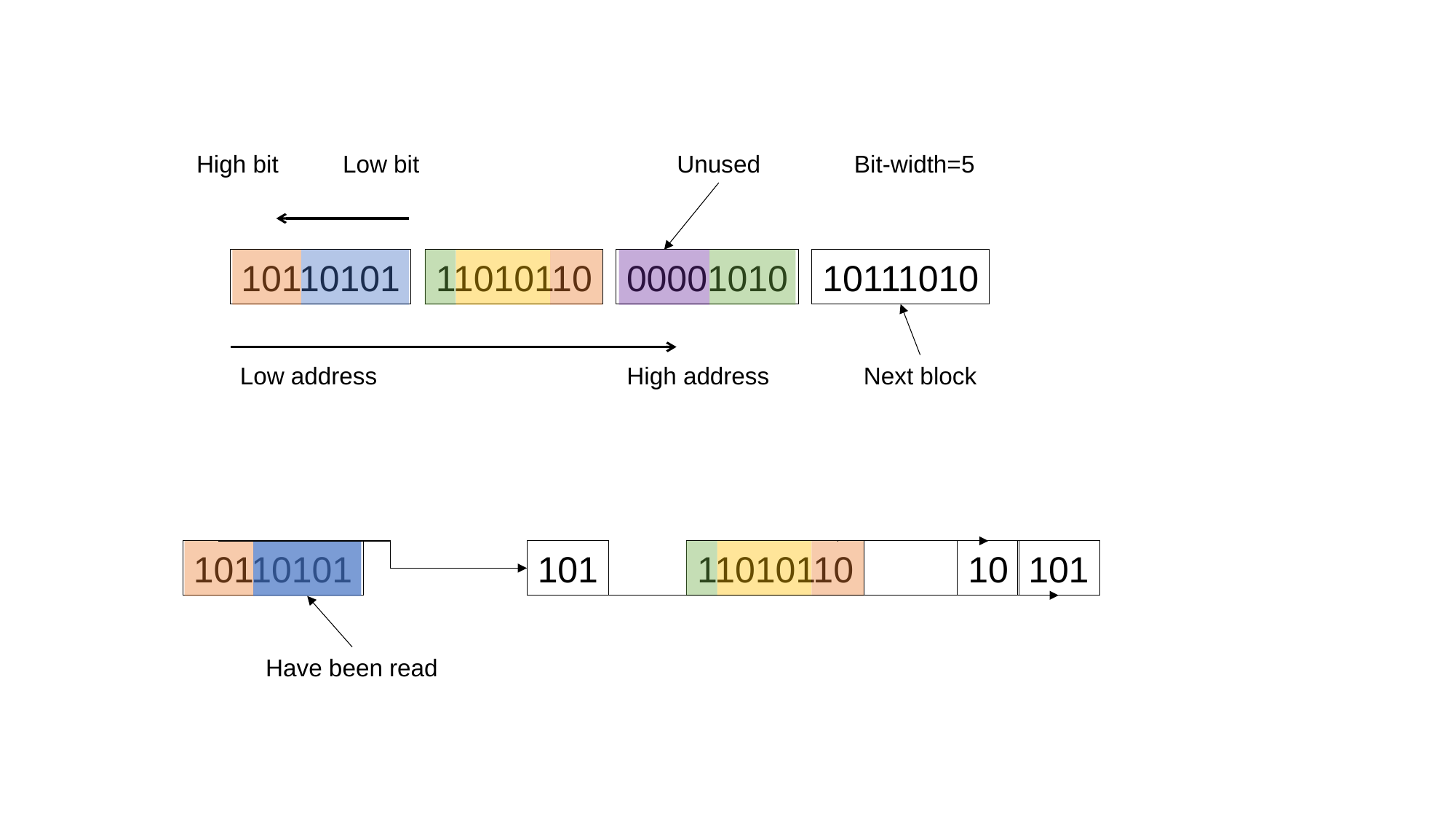

High bit
Low bit
Unused
Bit-width=5
10111010

10110101

11010110
00001010
Low address
High address
Next block
101
10

101

10110101

11010110
Have been read